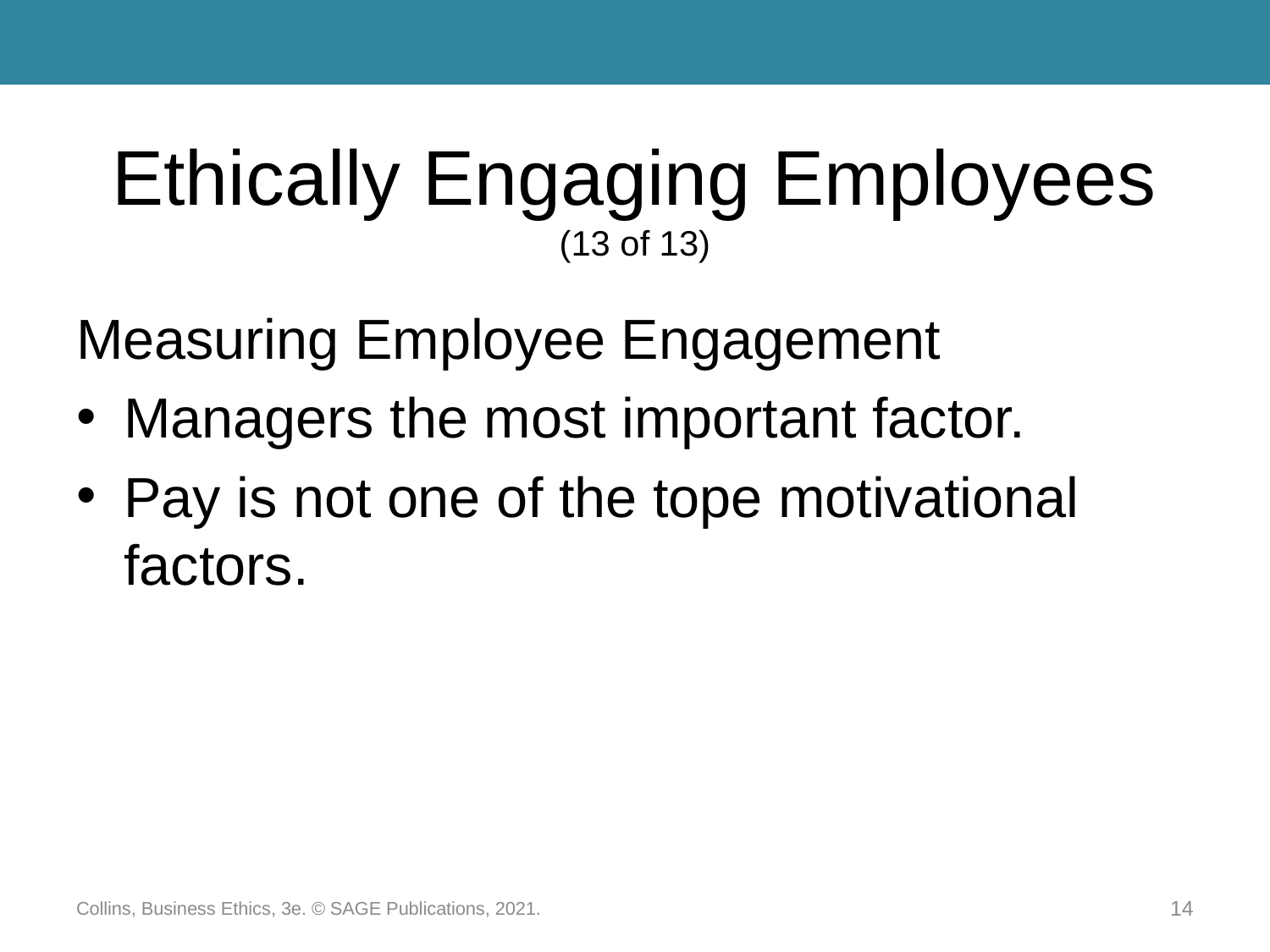

# Ethically Engaging Employees (13 of 13)
Measuring Employee Engagement
Managers the most important factor.
Pay is not one of the tope motivational factors.
Collins, Business Ethics, 3e. © SAGE Publications, 2021.
14